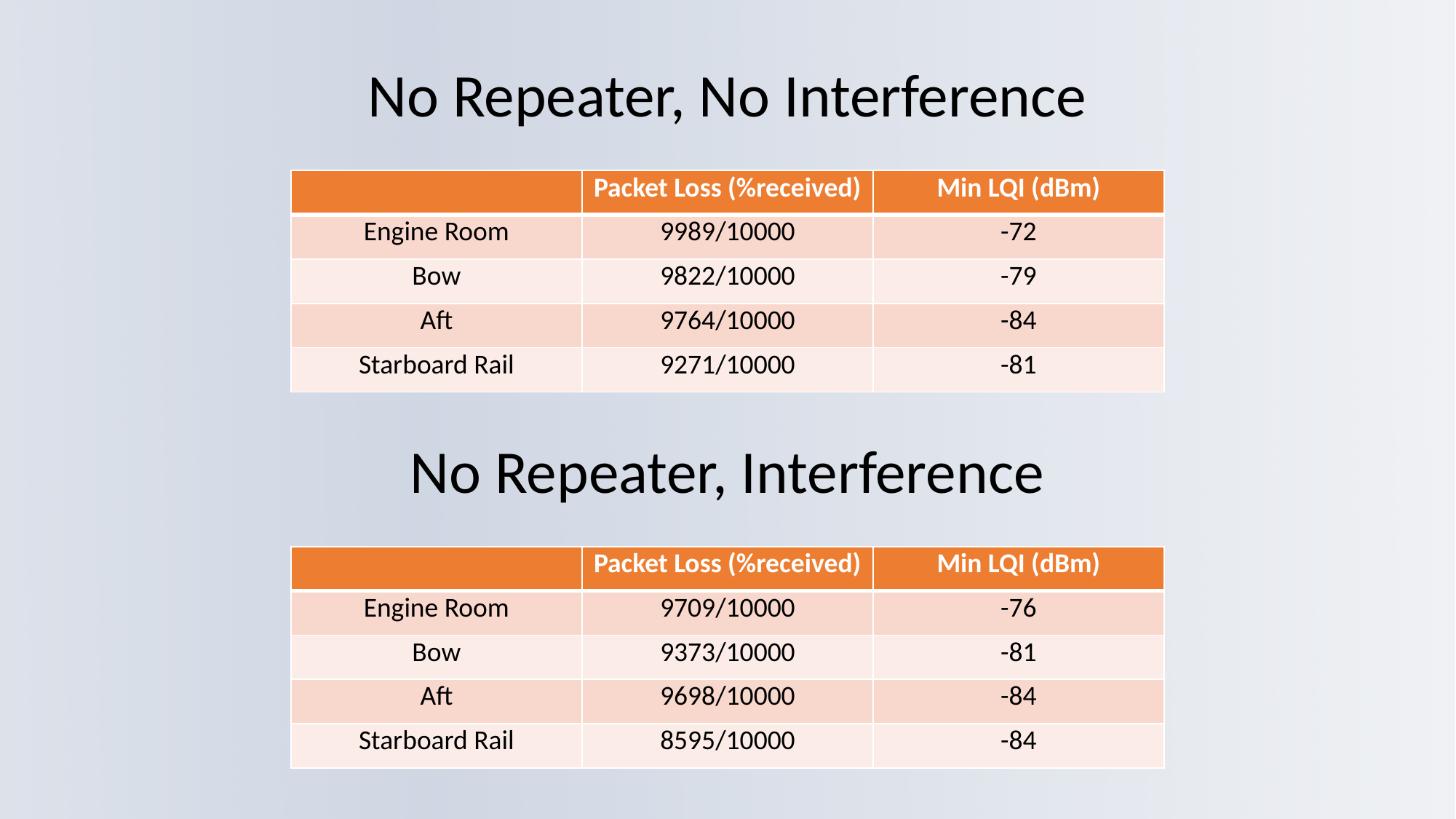

No Repeater, No Interference
|  | Packet Loss (%received) | Min LQI (dBm) |
| --- | --- | --- |
| Engine Room | 9989/10000 | -72 |
| Bow | 9822/10000 | -79 |
| Aft | 9764/10000 | -84 |
| Starboard Rail | 9271/10000 | -81 |
No Repeater, Interference
|  | Packet Loss (%received) | Min LQI (dBm) |
| --- | --- | --- |
| Engine Room | 9709/10000 | -76 |
| Bow | 9373/10000 | -81 |
| Aft | 9698/10000 | -84 |
| Starboard Rail | 8595/10000 | -84 |